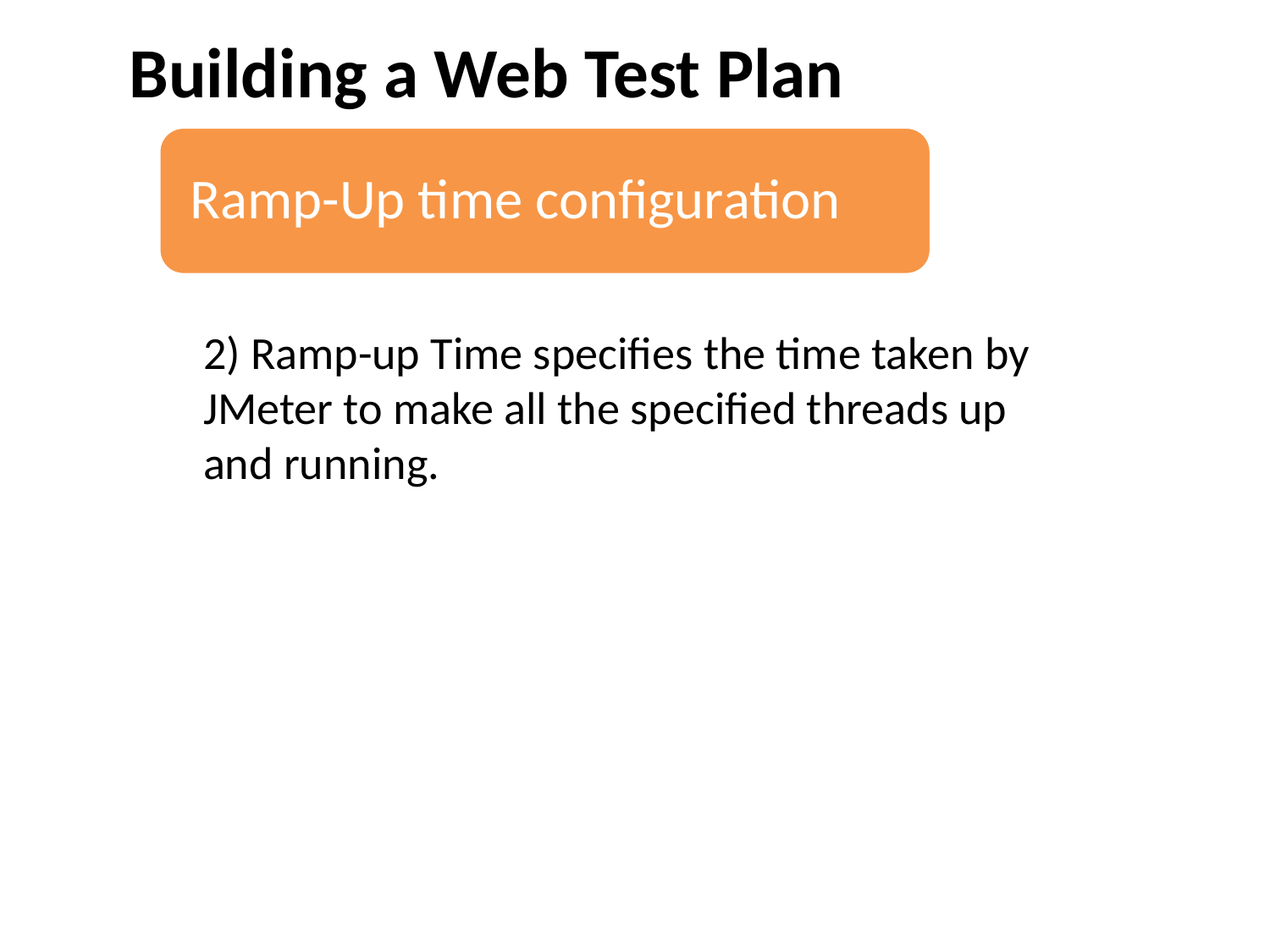

Building a Web Test Plan

Ramp-Up time configuration

2) Ramp-up Time specifies the time taken by JMeter to make all the specified threads up and running.